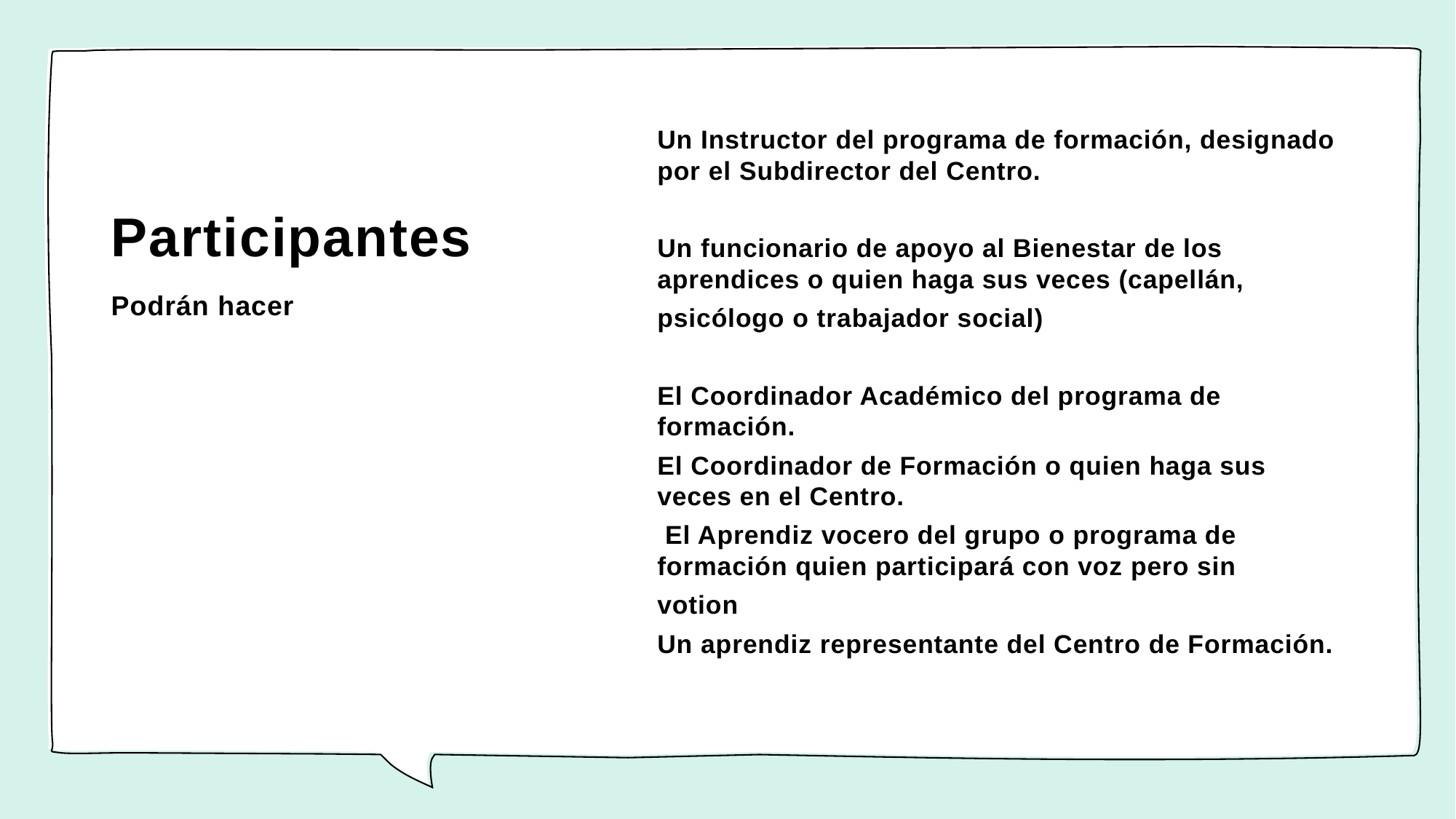

# Participantes
Un Instructor del programa de formación, designado por el Subdirector del Centro.

Un funcionario de apoyo al Bienestar de los aprendices o quien haga sus veces (capellán,
psicólogo o trabajador social)

El Coordinador Académico del programa de formación.
El Coordinador de Formación o quien haga sus veces en el Centro.
 El Aprendiz vocero del grupo o programa de formación quien participará con voz pero sin
votion
Un aprendiz representante del Centro de Formación.
Podrán hacer